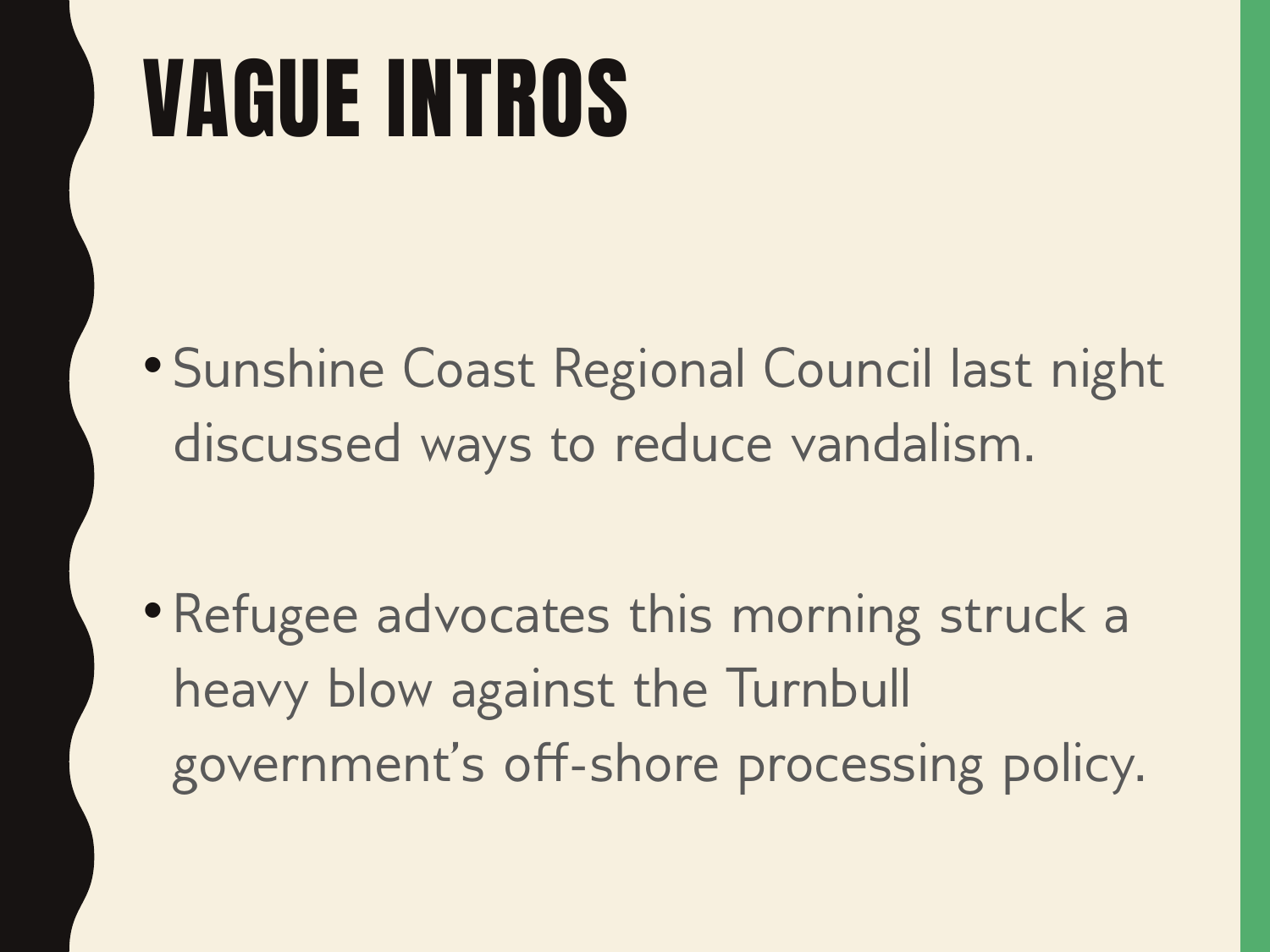

# Vague intros
Sunshine Coast Regional Council last night discussed ways to reduce vandalism.

Refugee advocates this morning struck a heavy blow against the Turnbull government’s off-shore processing policy.